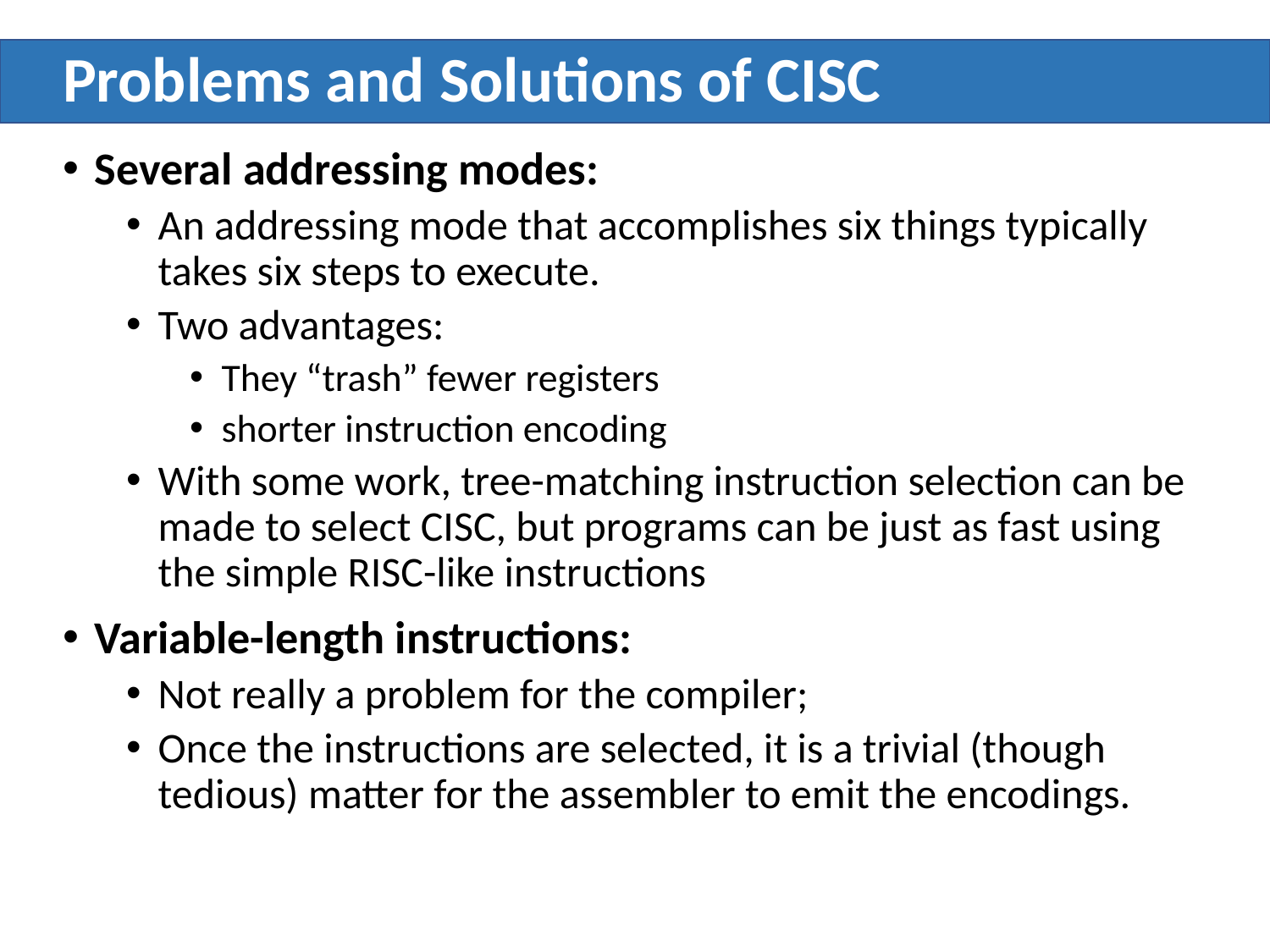

# Problems and Solutions of CISC
Several addressing modes:
An addressing mode that accomplishes six things typically takes six steps to execute.
Two advantages:
They “trash” fewer registers
shorter instruction encoding
With some work, tree-matching instruction selection can be made to select CISC, but programs can be just as fast using the simple RISC-like instructions
Variable-length instructions:
Not really a problem for the compiler;
Once the instructions are selected, it is a trivial (though tedious) matter for the assembler to emit the encodings.